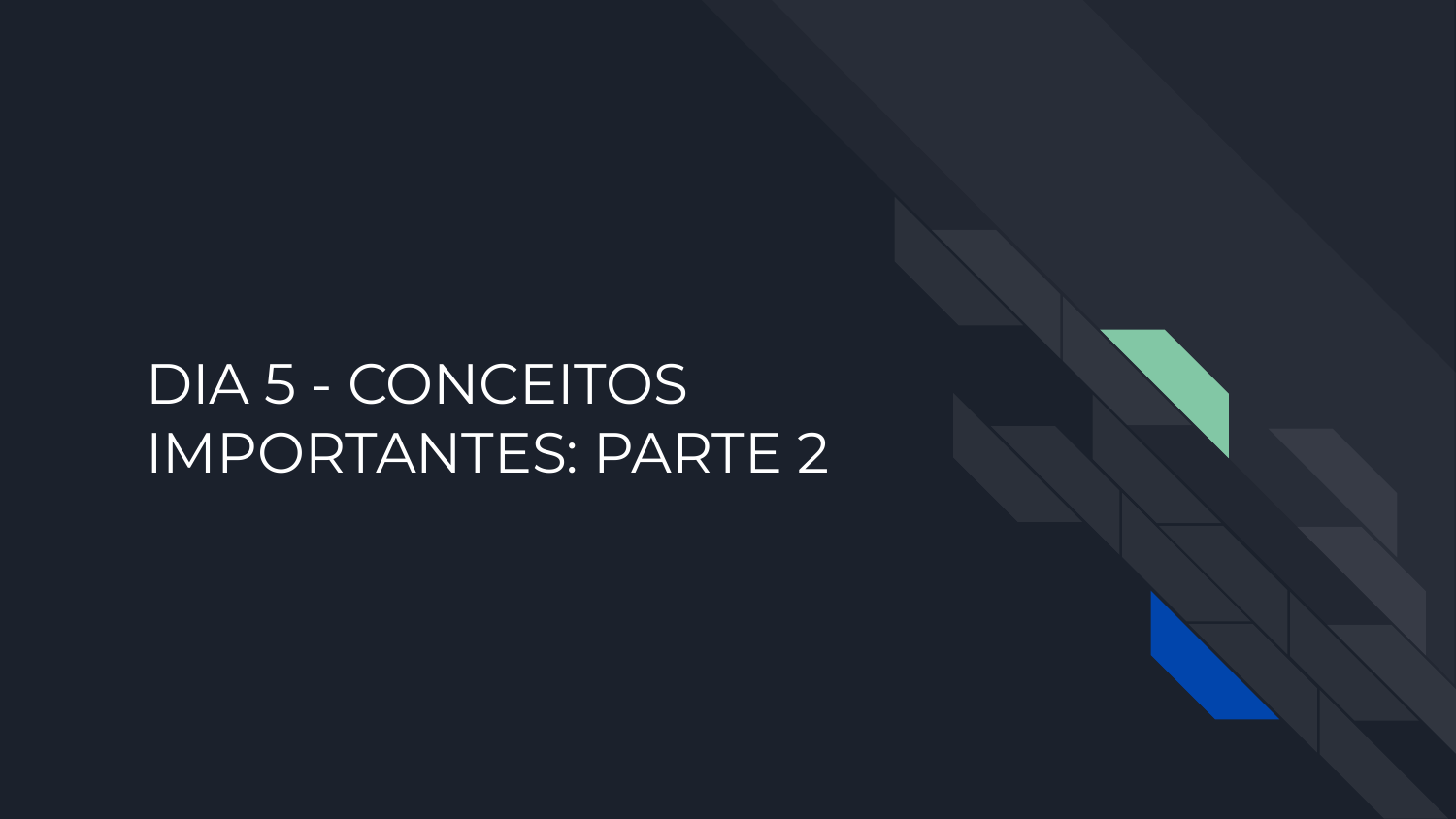

# DIA 5 - CONCEITOS IMPORTANTES: PARTE 2